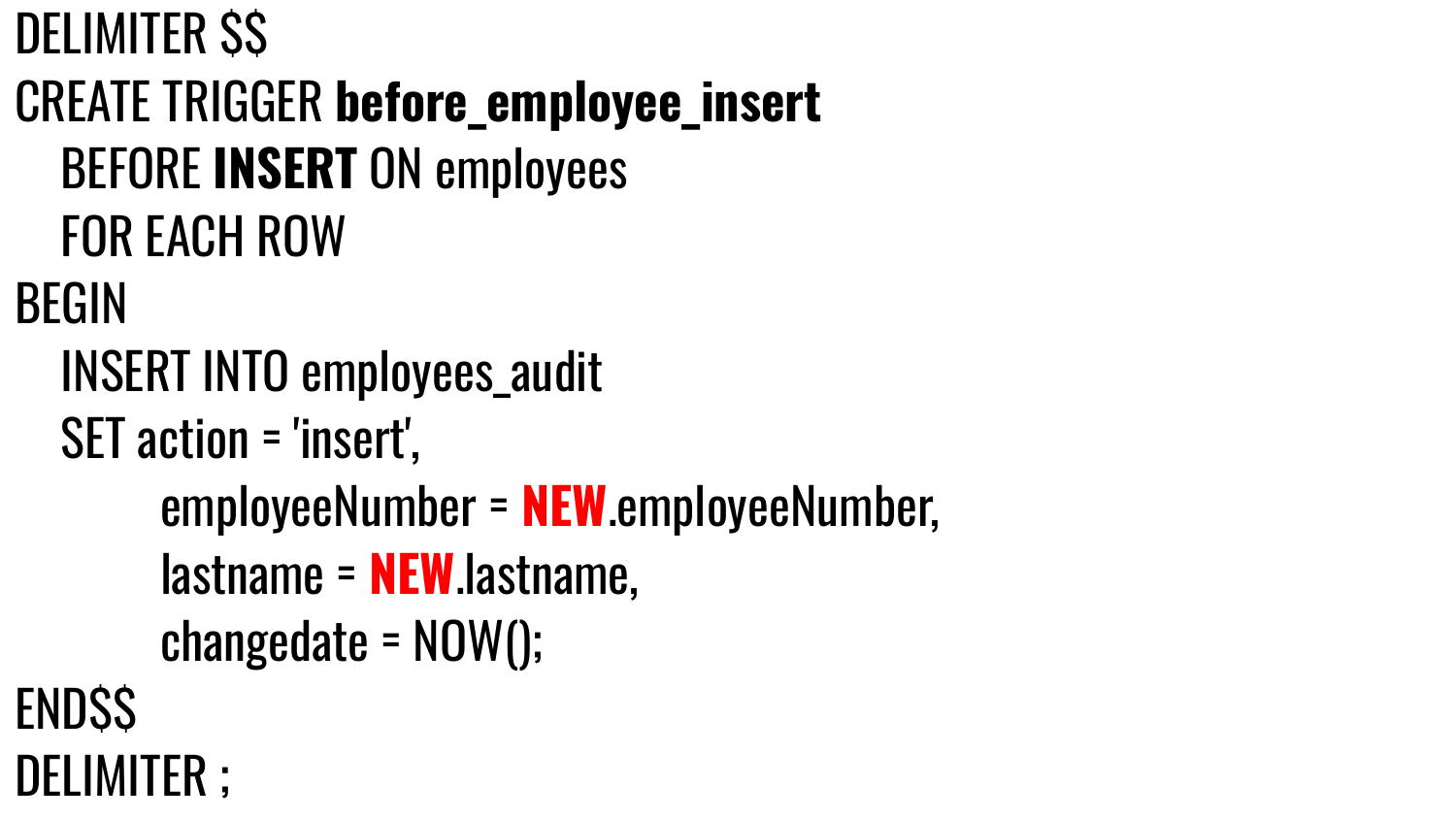

DELIMITER $$
CREATE TRIGGER before_employee_insert
    BEFORE INSERT ON employees
    FOR EACH ROW
BEGIN
    INSERT INTO employees_audit
    SET action = 'insert',
     	employeeNumber = NEW.employeeNumber,
       	lastname = NEW.lastname,
       	changedate = NOW();
END$$
DELIMITER ;